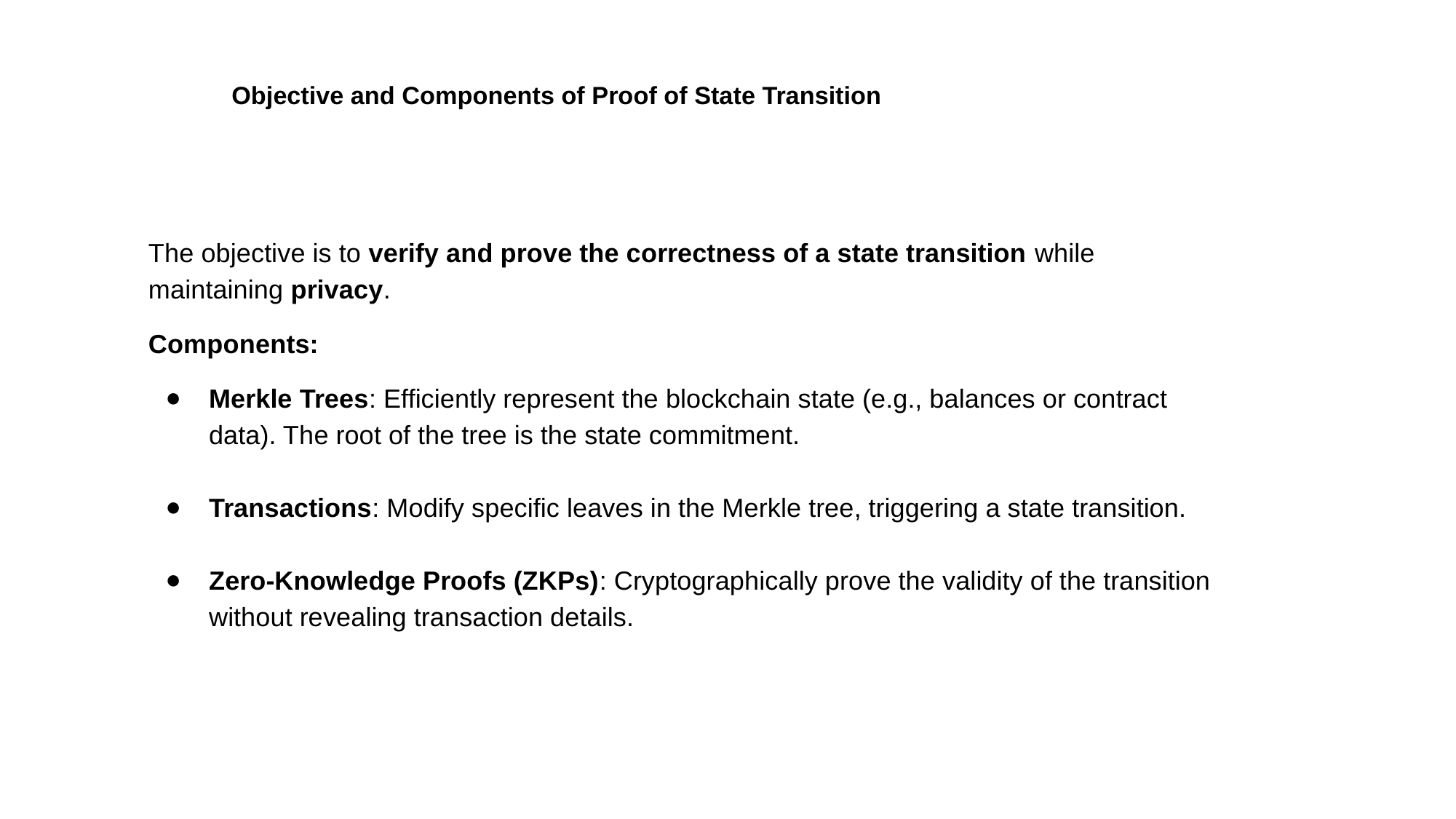

Objective and Components of Proof of State Transition

# The objective is to verify and prove the correctness of a state transition while maintaining privacy.
Components:
Merkle Trees: Efficiently represent the blockchain state (e.g., balances or contract data). The root of the tree is the state commitment.
Transactions: Modify specific leaves in the Merkle tree, triggering a state transition.
Zero-Knowledge Proofs (ZKPs): Cryptographically prove the validity of the transition without revealing transaction details.